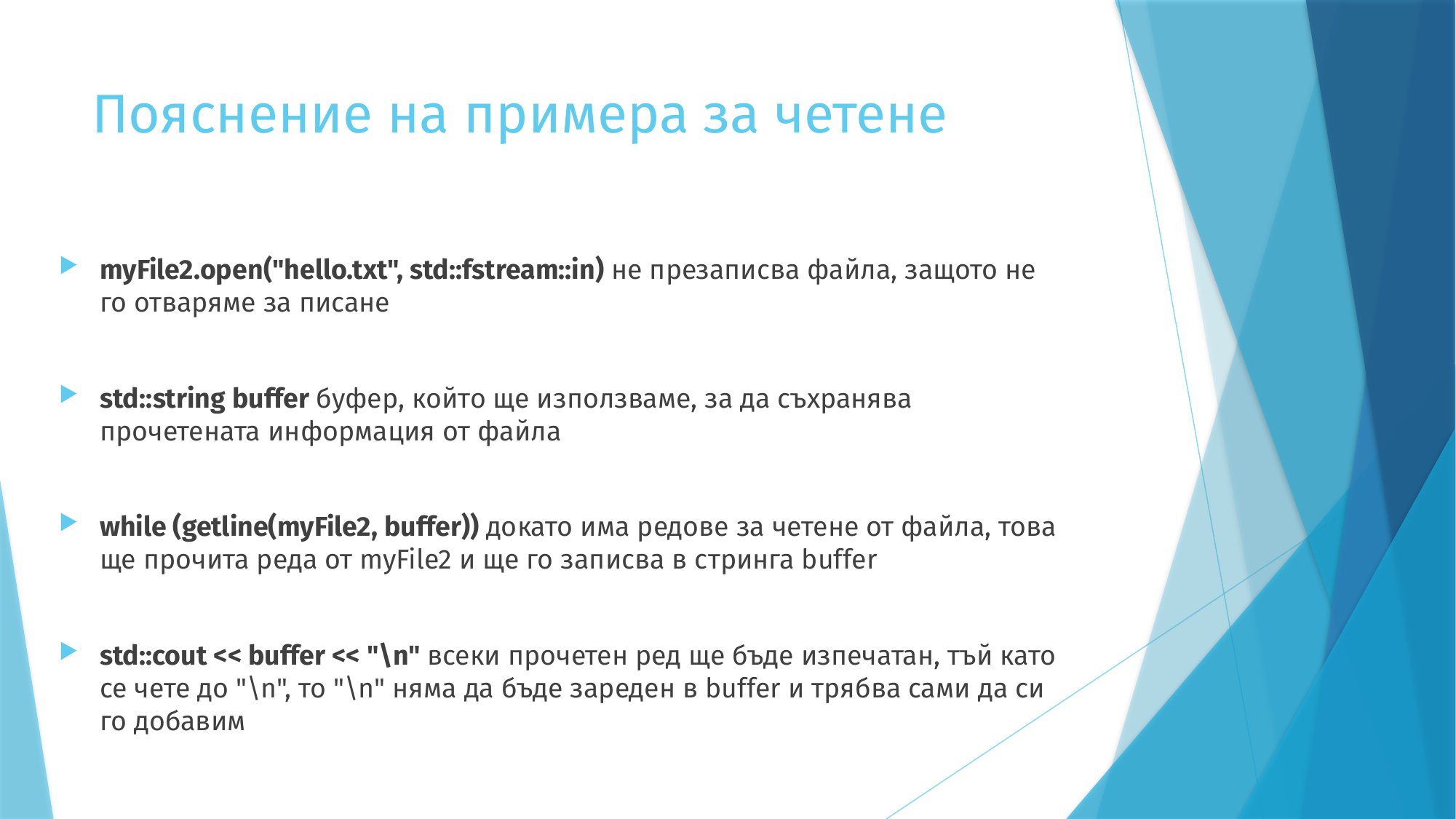

# Пояснение на примера за четене
myFile2.open("hello.txt", std::fstream::in) не презаписва файла, защото не го отваряме за писане

std::string buffer буфер, който ще използваме, за да съхранява прочетената информация от файла

while (getline(myFile2, buffer)) докато има редове за четене от файла, това ще прочита реда от myFile2 и ще го записва в стринга buffer

std::cout << buffer << "\n" всеки прочетен ред ще бъде изпечатан, тъй като се чете до "\n", то "\n" няма да бъде зареден в buffer и трябва сами да си го добавим